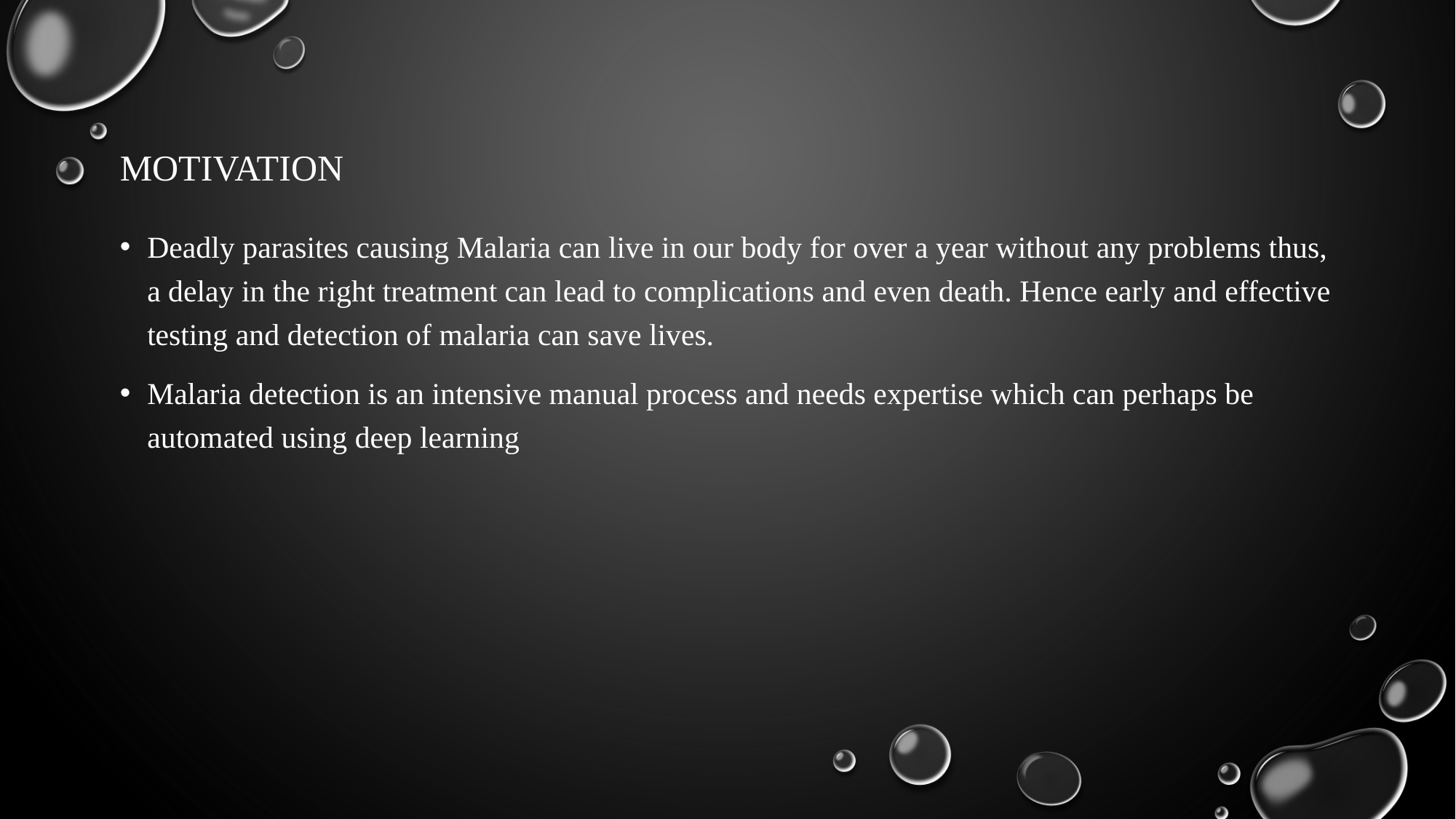

# Motivation
Deadly parasites causing Malaria can live in our body for over a year without any problems thus, a delay in the right treatment can lead to complications and even death. Hence early and effective testing and detection of malaria can save lives.
Malaria detection is an intensive manual process and needs expertise which can perhaps be automated using deep learning